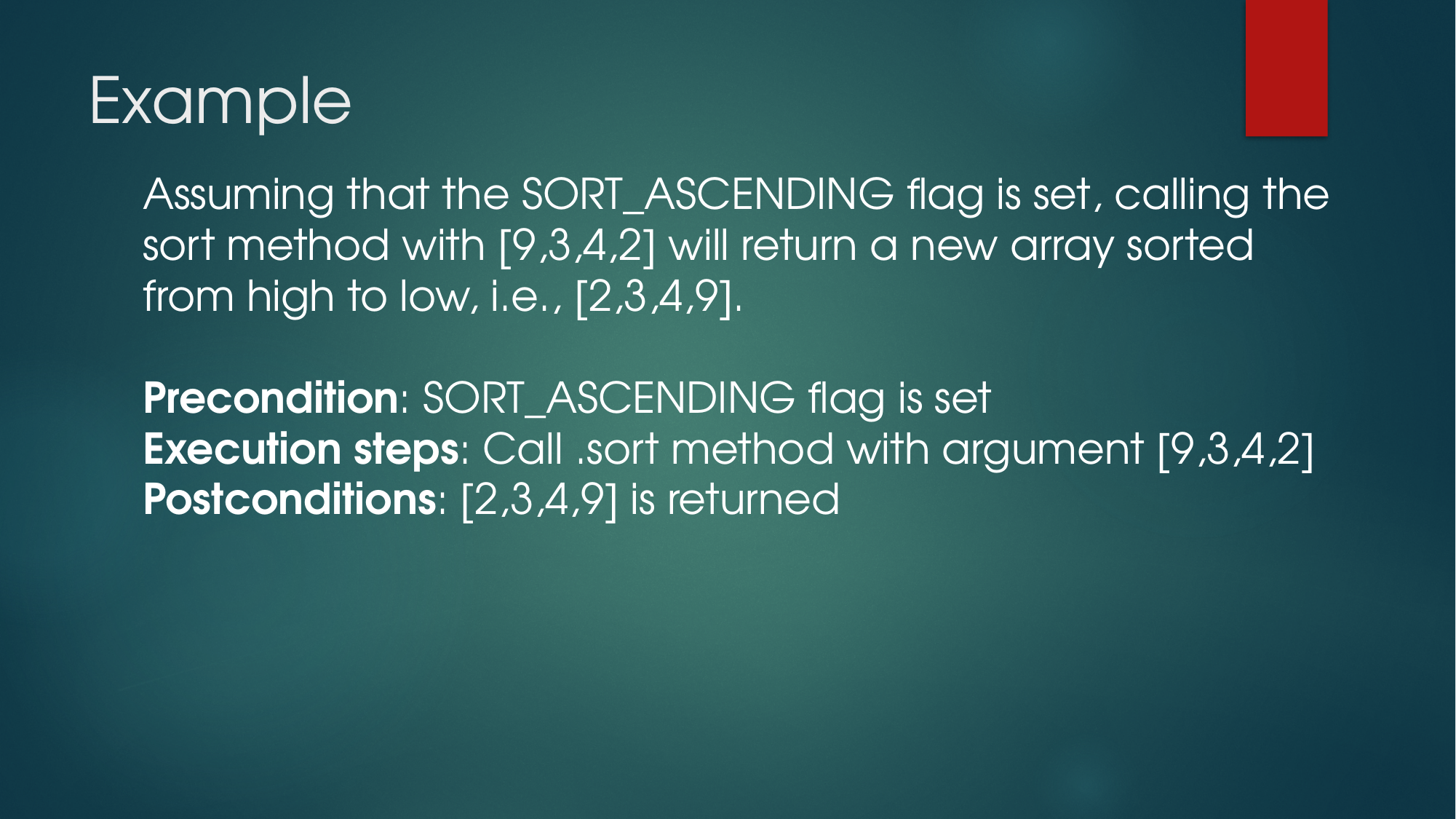

# Example
Assuming that the SORT_ASCENDING flag is set, calling the sort method with [9,3,4,2] will return a new array sorted from high to low, i.e., [2,3,4,9].
Precondition: SORT_ASCENDING flag is set
Execution steps: Call .sort method with argument [9,3,4,2]
Postconditions: [2,3,4,9] is returned